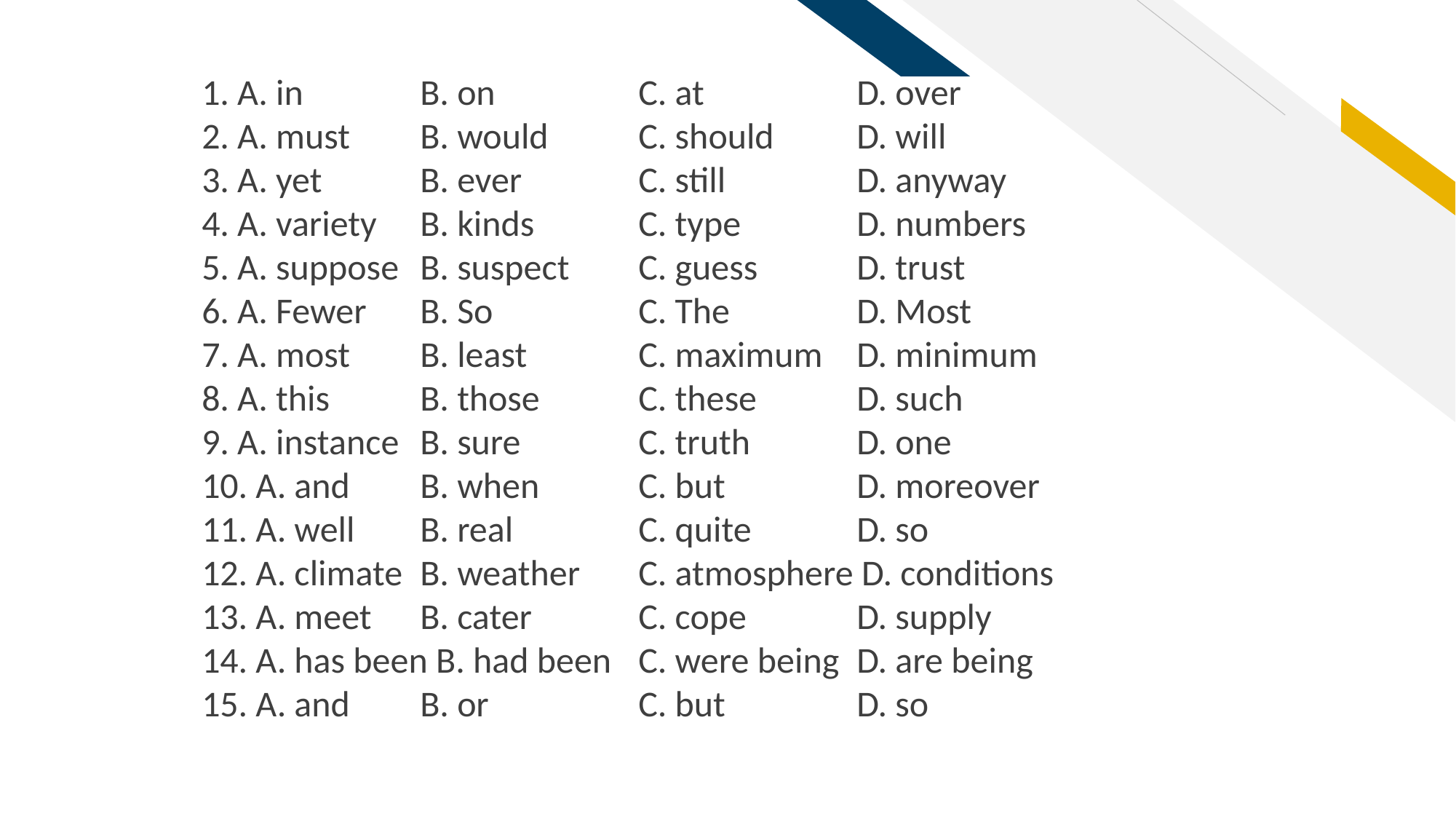

1. A. in 	B. on 		C. at 		D. over
2. A. must 	B. would 	C. should 	D. will
3. A. yet 	B. ever 	C. still 		D. anyway
4. A. variety 	B. kinds 	C. type 	D. numbers
5. A. suppose 	B. suspect 	C. guess 	D. trust
6. A. Fewer 	B. So 		C. The 		D. Most
7. A. most 	B. least 	C. maximum 	D. minimum
8. A. this 	B. those 	C. these 	D. such
9. A. instance 	B. sure 		C. truth 	D. one
10. A. and 	B. when 	C. but 		D. moreover
11. A. well 	B. real 		C. quite 	D. so
12. A. climate 	B. weather 	C. atmosphere D. conditions
13. A. meet 	B. cater 	C. cope	 	D. supply
14. A. has been B. had been 	C. were being 	D. are being
15. A. and 	B. or 		C. but 		D. so